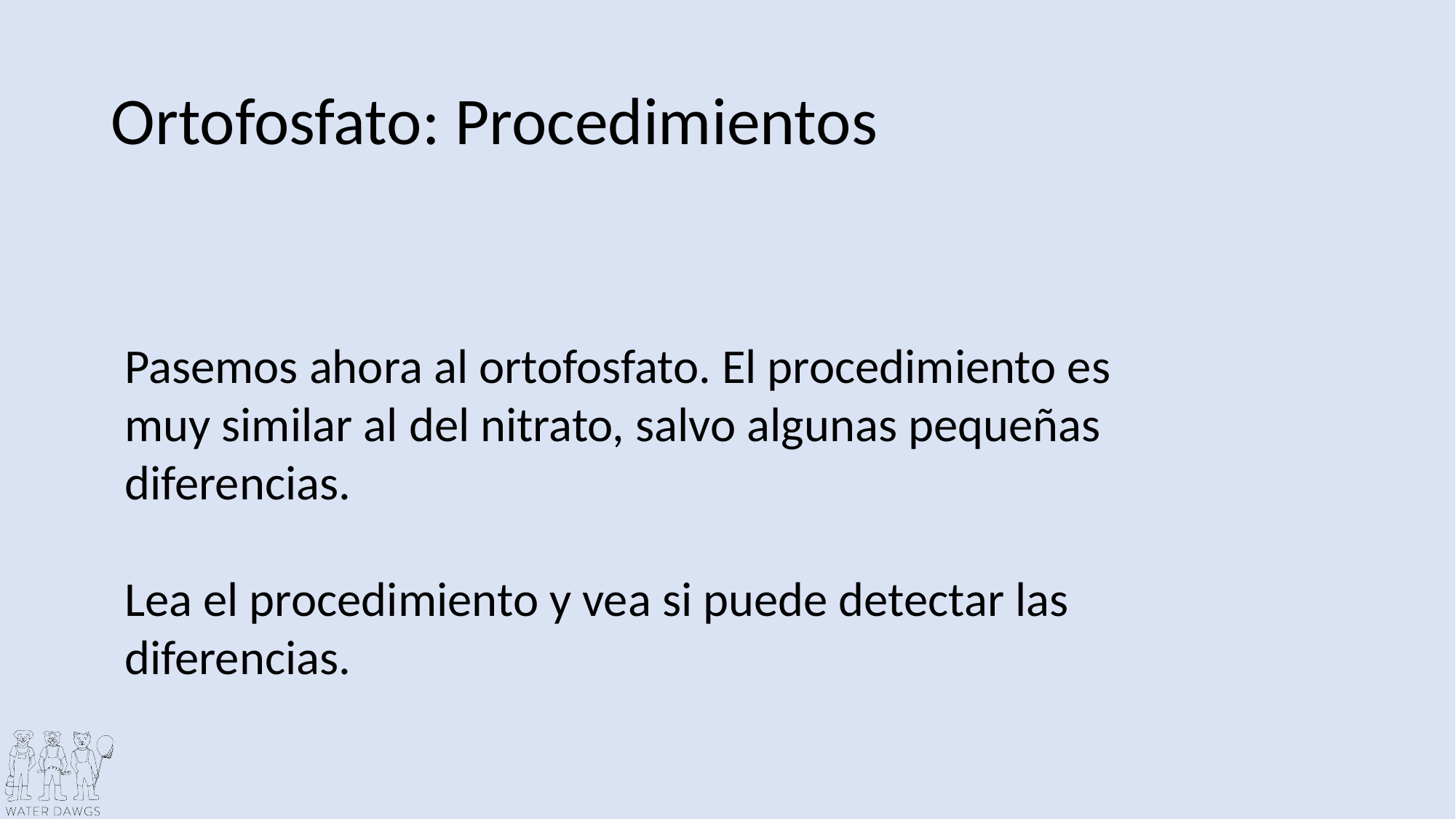

# Ortofosfato: Procedimientos
Pasemos ahora al ortofosfato. El procedimiento es muy similar al del nitrato, salvo algunas pequeñas diferencias.

Lea el procedimiento y vea si puede detectar las diferencias.